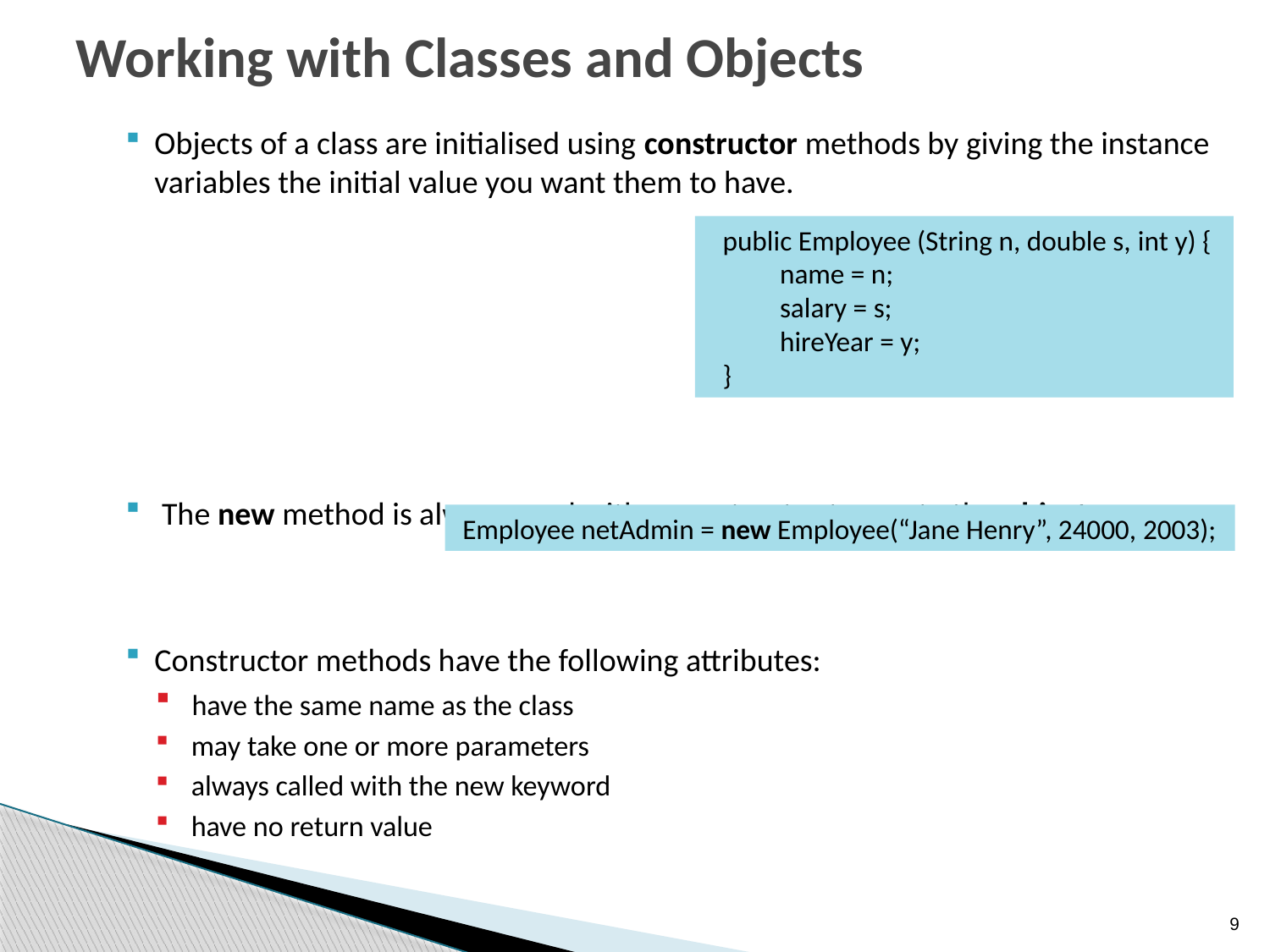

# Working with Classes and Objects
Objects of a class are initialised using constructor methods by giving the instance variables the initial value you want them to have.

 The new method is always used with a constructor to create the object.

Constructor methods have the following attributes:
 have the same name as the class
 may take one or more parameters
 always called with the new keyword
 have no return value

public Employee (String n, double s, int y) {
         name = n;
         salary = s;
         hireYear = y;
}
Employee netAdmin = new Employee(“Jane Henry”, 24000, 2003);
9